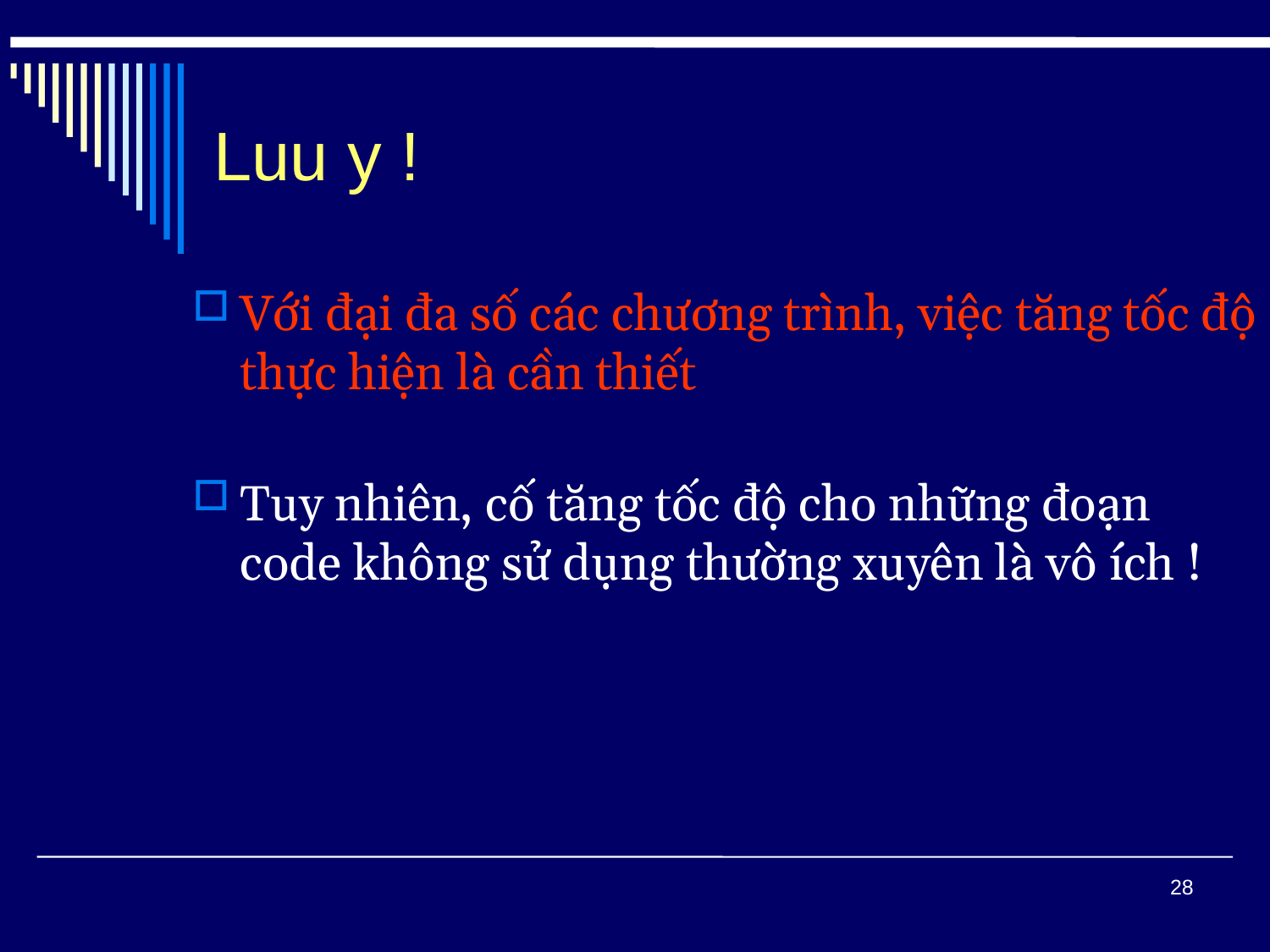

# Luu y !
Với đại đa số các chương trình, việc tăng tốc độ thực hiện là cần thiết

Tuy nhiên, cố tăng tốc độ cho những đoạn code không sử dụng thường xuyên là vô ích !
28